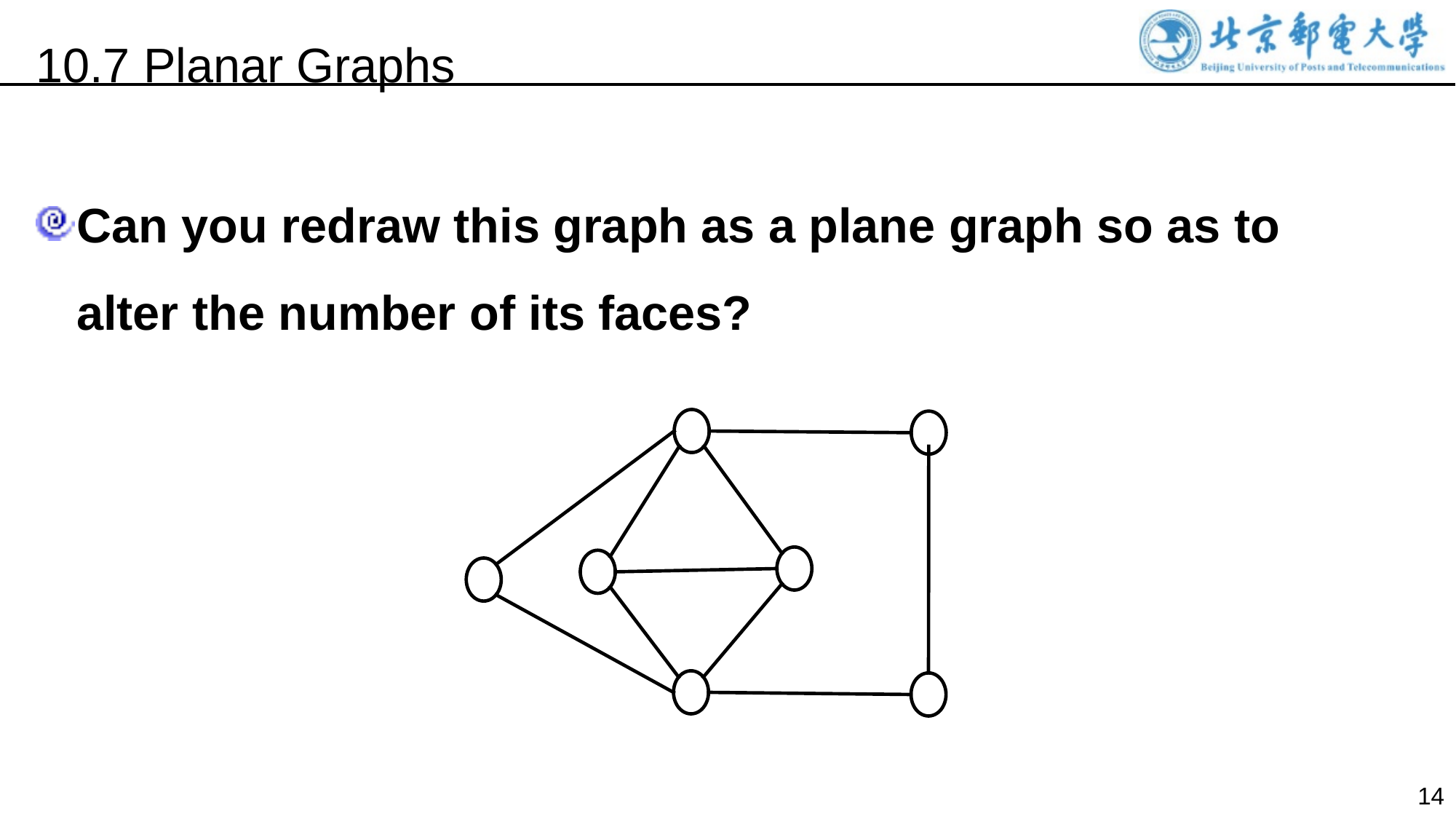

10.7 Planar Graphs
Can you redraw this graph as a plane graph so as to alter the number of its faces?